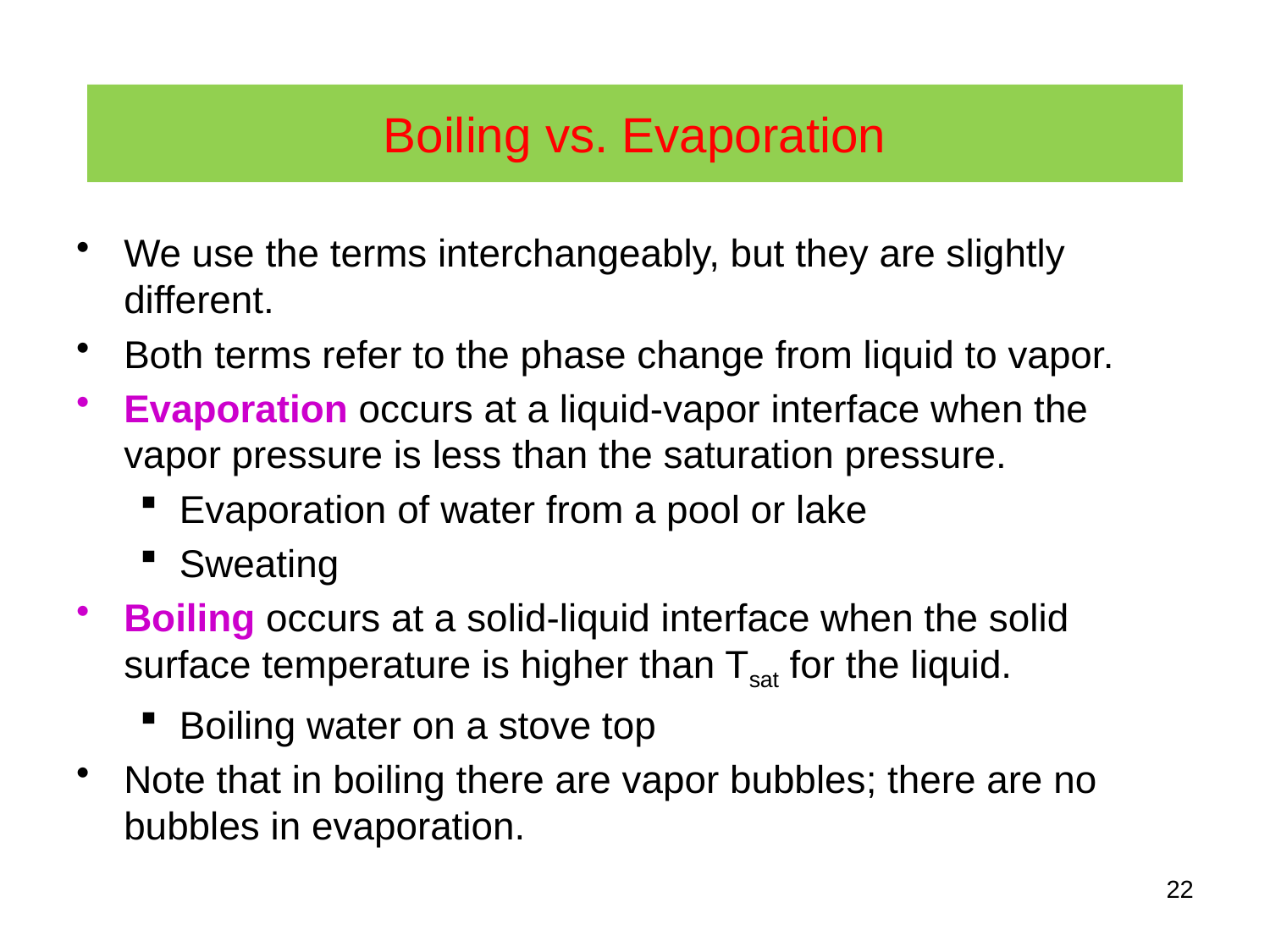

# Boiling vs. Evaporation
We use the terms interchangeably, but they are slightly different.
Both terms refer to the phase change from liquid to vapor.
Evaporation occurs at a liquid-vapor interface when the vapor pressure is less than the saturation pressure.
Evaporation of water from a pool or lake
Sweating
Boiling occurs at a solid-liquid interface when the solid surface temperature is higher than Tsat for the liquid.
Boiling water on a stove top
Note that in boiling there are vapor bubbles; there are no bubbles in evaporation.

22